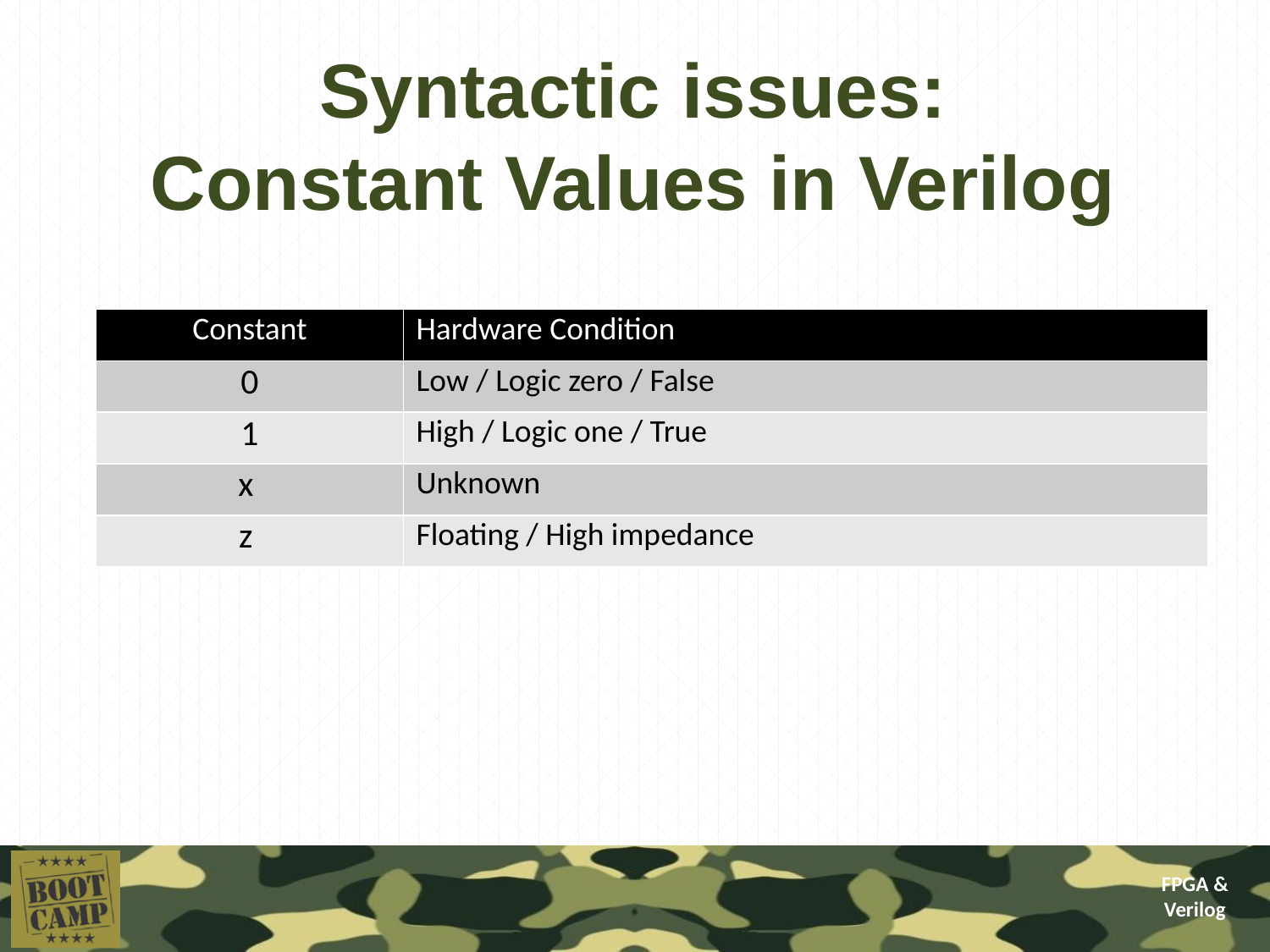

# Syntactic issues: Constant Values in Verilog
| Constant | Hardware Condition |
| --- | --- |
| 0 | Low / Logic zero / False |
| 1 | High / Logic one / True |
| x | Unknown |
| z | Floating / High impedance |